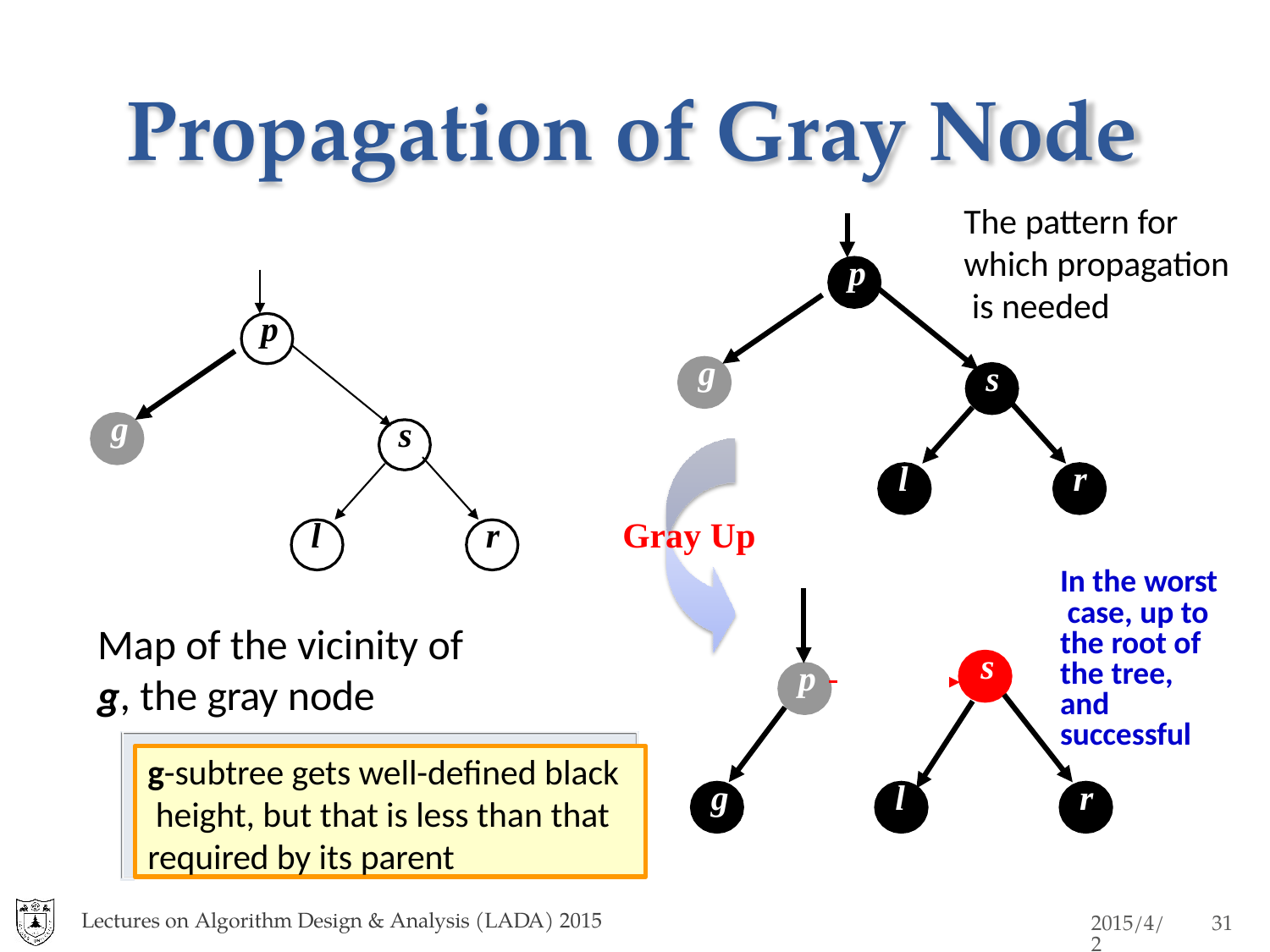

# Propagation of Gray Node
The pattern for

which propagation  is needed

p

p

g

s

g

s

l
r

l
r
Gray Up

In the worst  case, up to  the root of  the tree,  and  successful
r

Map of the vicinity of
g, the gray node
 		s

p

g-subtree gets well-defined black  height, but that is less than that  required by its parent

g
l

Lectures on Algorithm Design & Analysis (LADA) 2015
31
2015/4/2